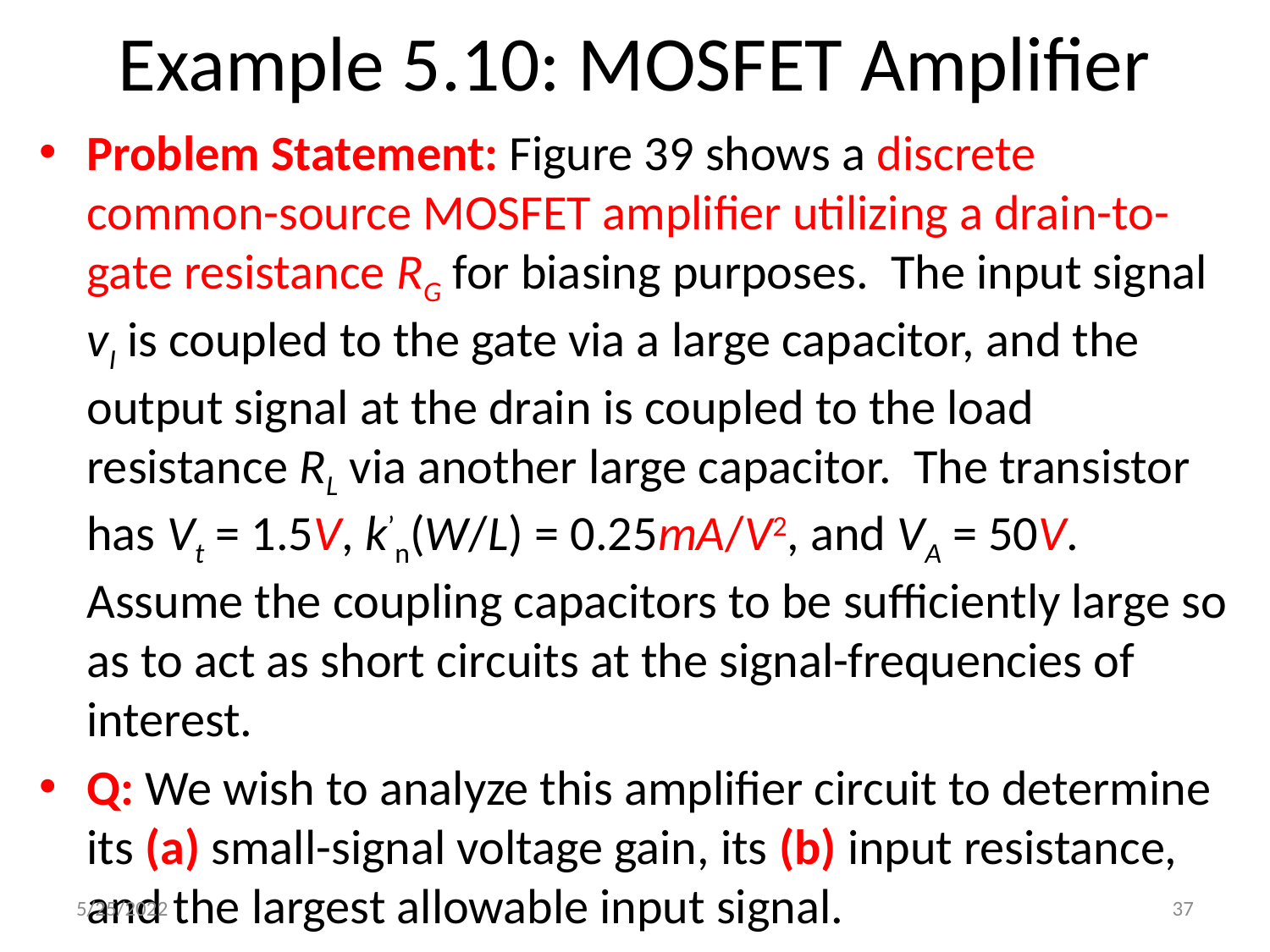

# Example 5.10: MOSFET Amplifier
Problem Statement: Figure 39 shows a discrete common-source MOSFET amplifier utilizing a drain-to-gate resistance RG for biasing purposes.  The input signal vI is coupled to the gate via a large capacitor, and the output signal at the drain is coupled to the load resistance RL via another large capacitor.  The transistor has Vt = 1.5V, k’n(W/L) = 0.25mA/V2, and VA = 50V.  Assume the coupling capacitors to be sufficiently large so as to act as short circuits at the signal-frequencies of interest.
Q: We wish to analyze this amplifier circuit to determine its (a) small-signal voltage gain, its (b) input resistance, and the largest allowable input signal.
5/25/2022
37